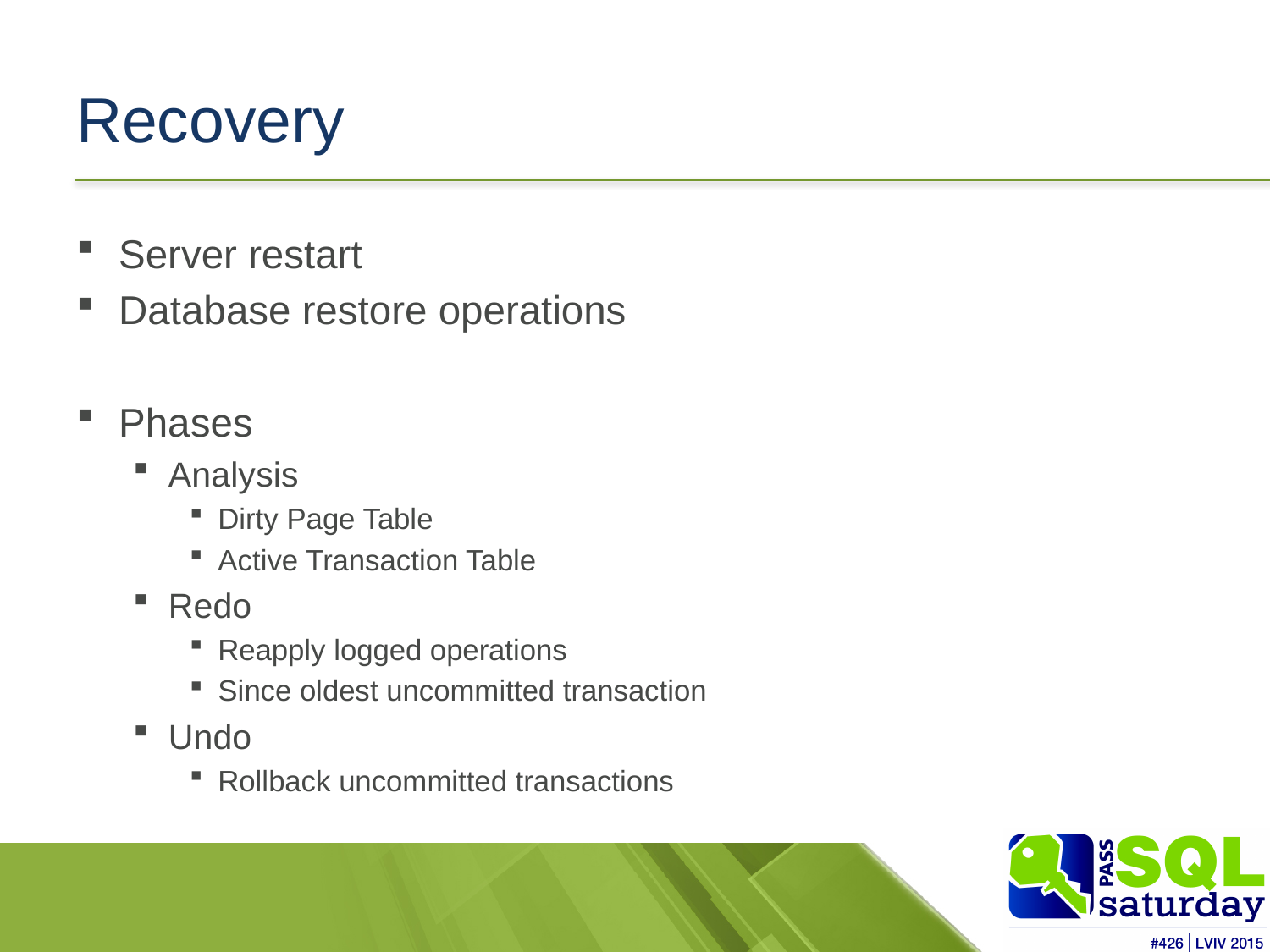

# Recovery
Server restart
Database restore operations

Phases
Analysis
Dirty Page Table
Active Transaction Table
Redo
Reapply logged operations
Since oldest uncommitted transaction
Undo
Rollback uncommitted transactions